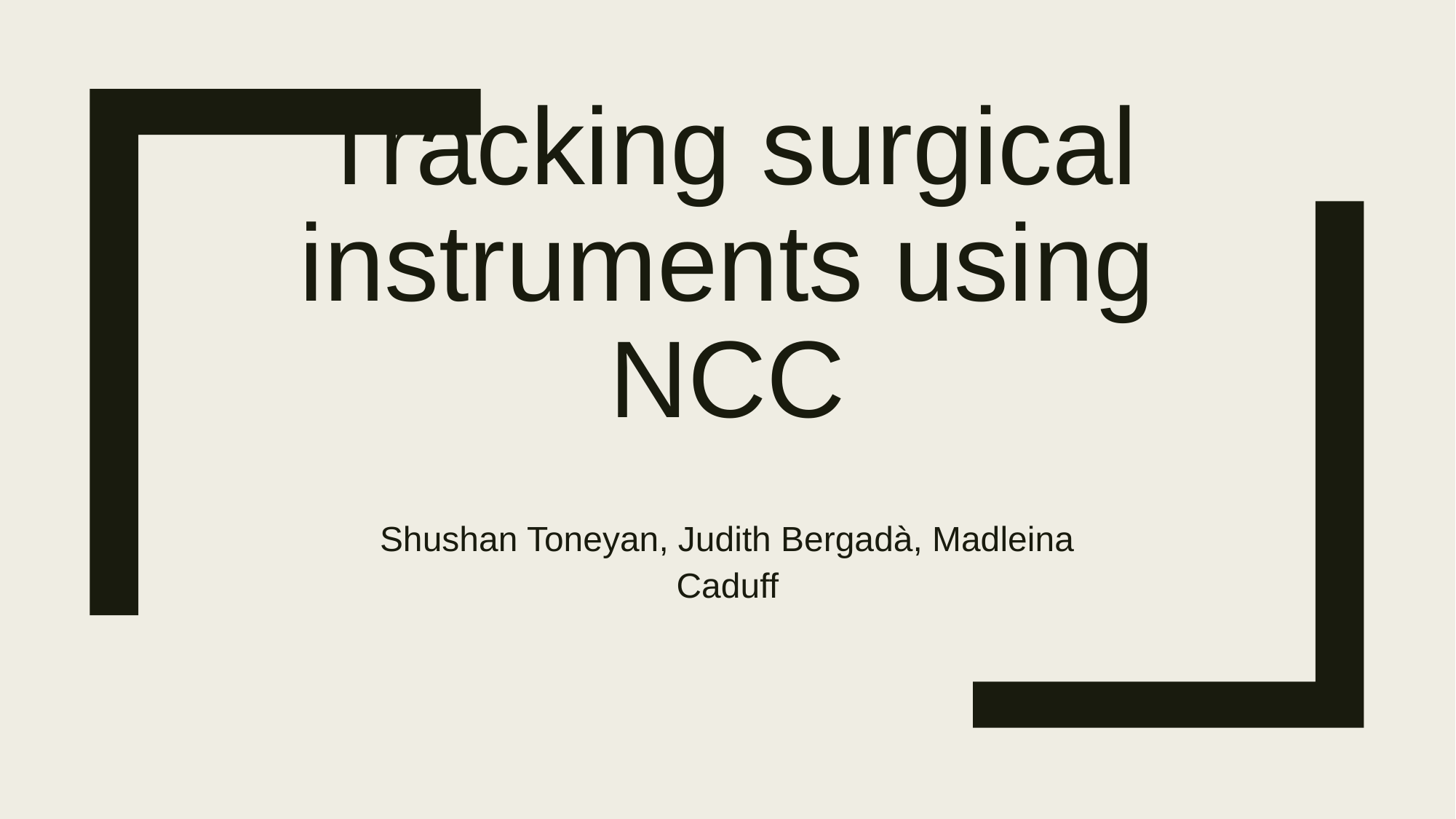

# Tracking surgical instruments using NCC
Shushan Toneyan, Judith Bergadà, Madleina Caduff